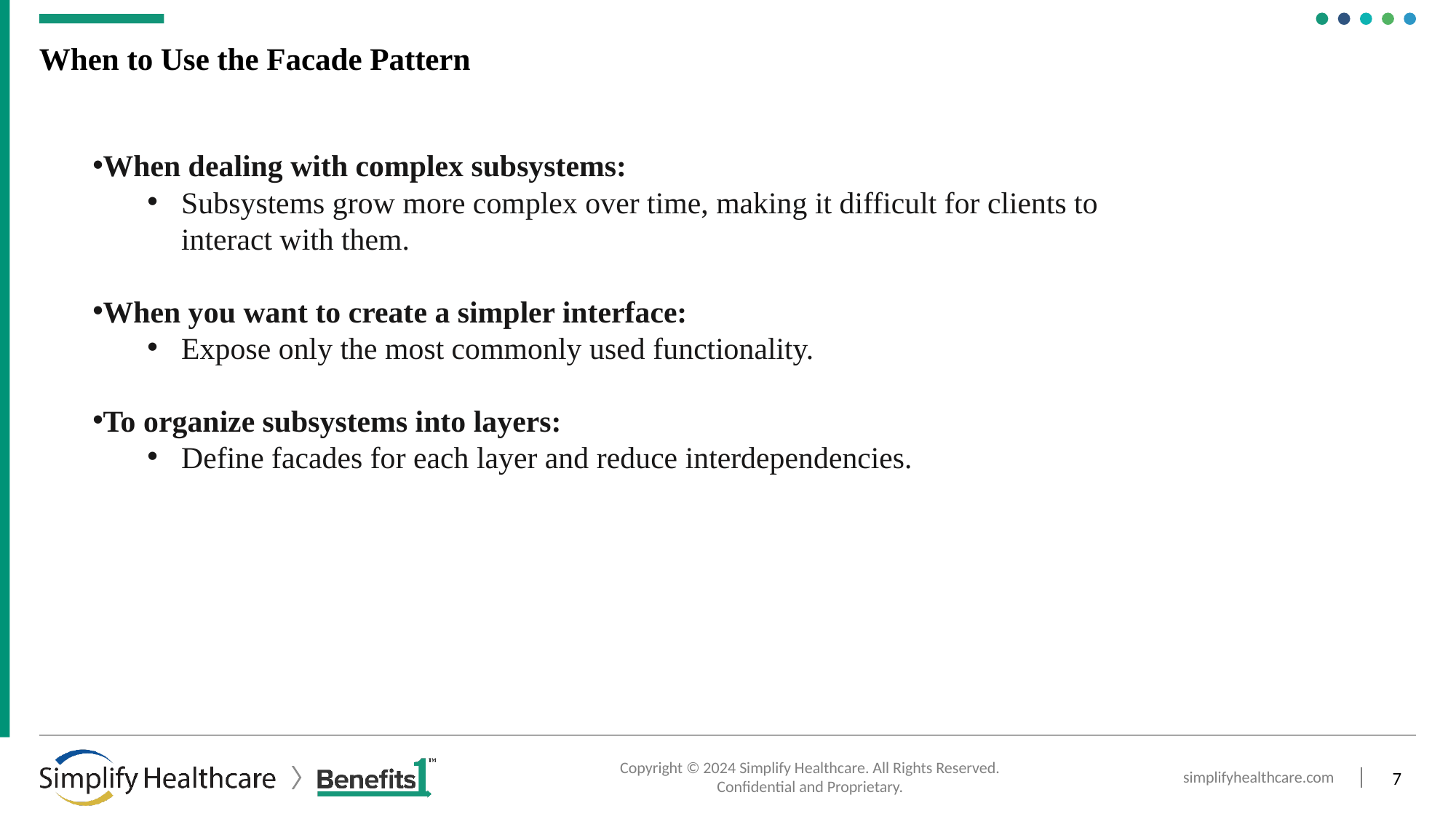

# When to Use the Facade Pattern
When dealing with complex subsystems:
Subsystems grow more complex over time, making it difficult for clients to interact with them.

When you want to create a simpler interface:
Expose only the most commonly used functionality.

To organize subsystems into layers:
Define facades for each layer and reduce interdependencies.